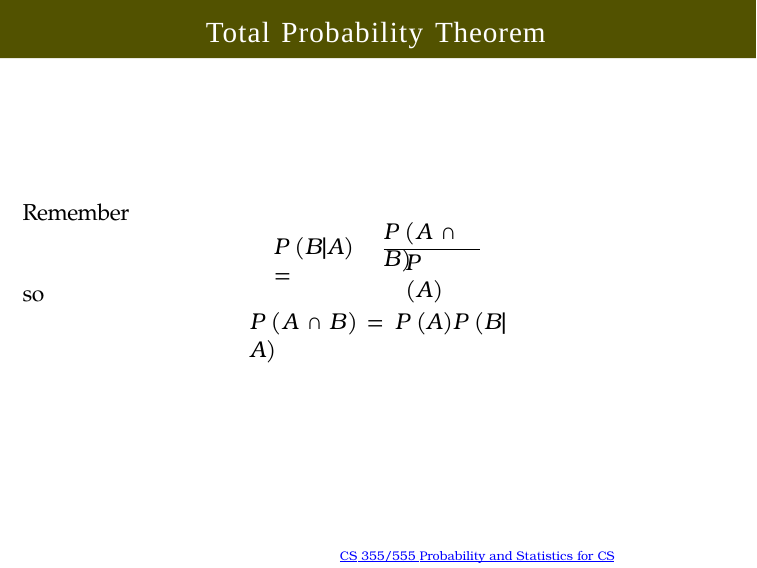

Total Probability Theorem
Remember
P (A ∩ B)
P (B|A) =
P (A)

so
P (A ∩ B) = P (A)P (B|A)
11/39 10:18
Copyright @2022, Ivan Mann
CS 355/555 Probability and Statistics for CS